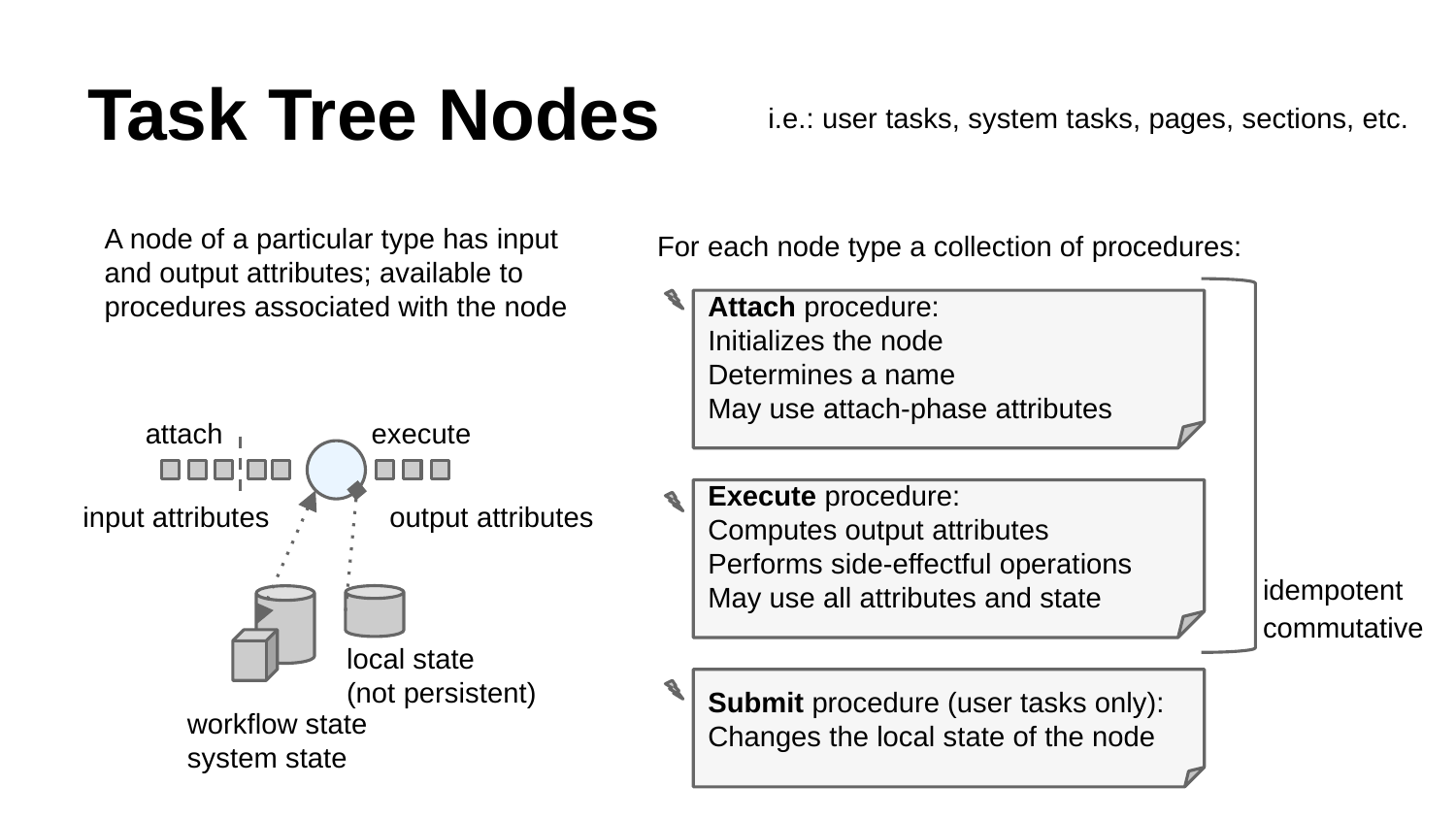

# Task Tree Nodes
i.e.: user tasks, system tasks, pages, sections, etc.
A node of a particular type has input and output attributes; available to procedures associated with the node
For each node type a collection of procedures:

Attach procedure:
Initializes the node
Determines a name
May use attach-phase attributes

attach
execute

Execute procedure:
Computes output attributes
Performs side-effectful operations
May use all attributes and state
input attributes
output attributes

idempotent

commutative
local state
(not persistent)

Submit procedure (user tasks only):
Changes the local state of the node

workflow state
system state